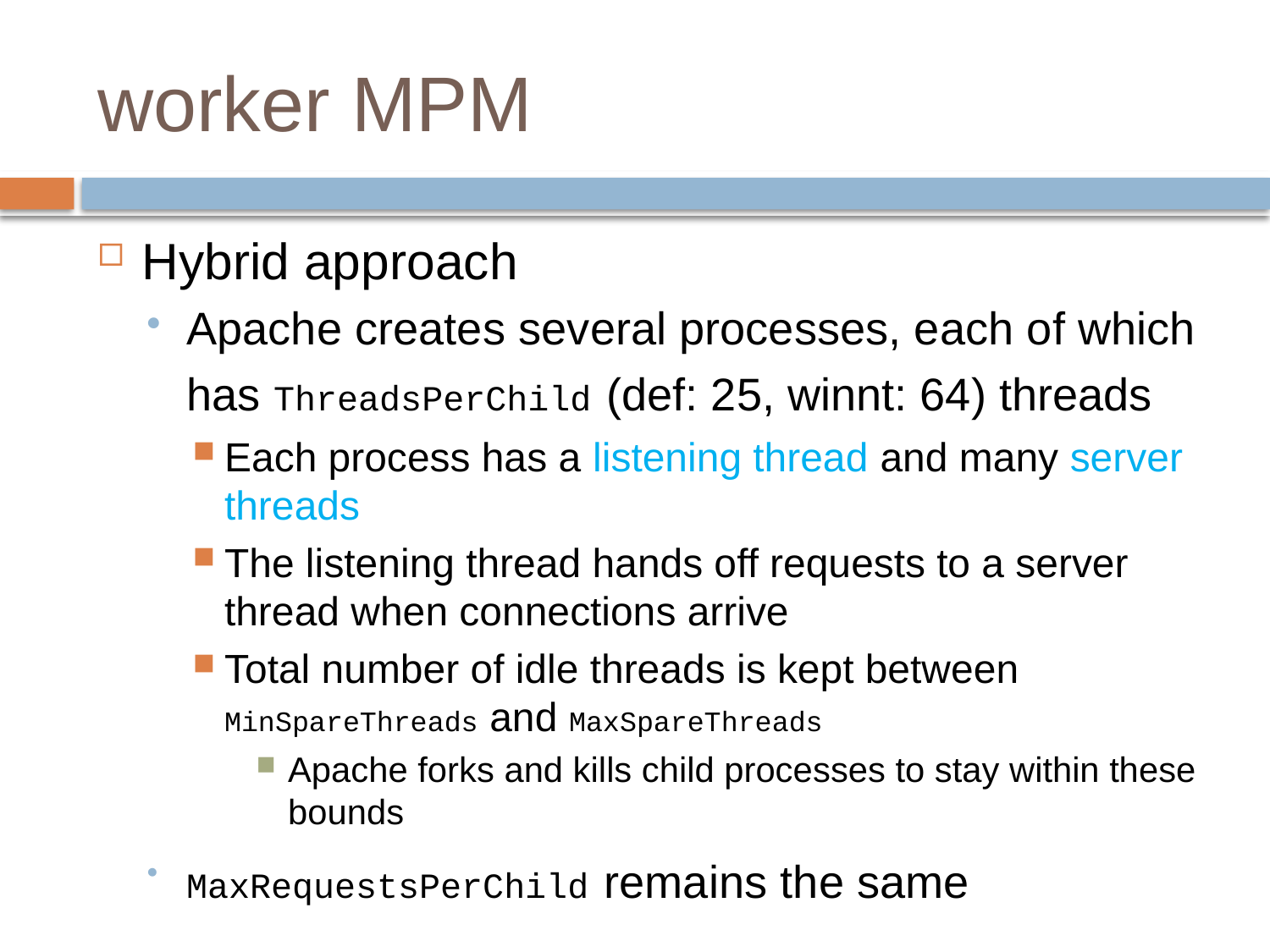

# worker MPM
Hybrid approach
Apache creates several processes, each of which has ThreadsPerChild (def: 25, winnt: 64) threads
Each process has a listening thread and many server threads
The listening thread hands off requests to a server thread when connections arrive
Total number of idle threads is kept between MinSpareThreads and MaxSpareThreads
Apache forks and kills child processes to stay within these bounds
MaxRequestsPerChild remains the same